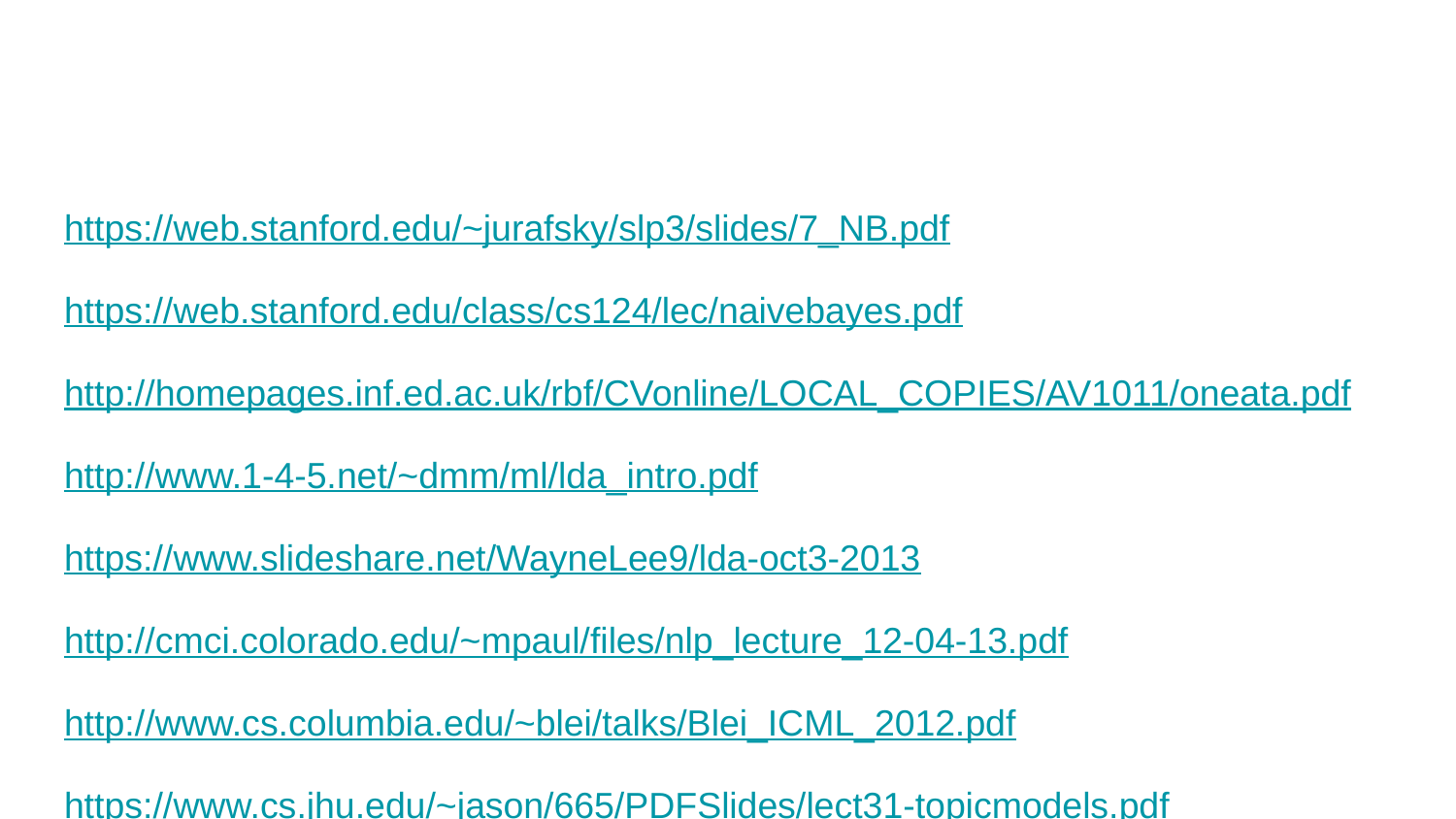

#
https://web.stanford.edu/~jurafsky/slp3/slides/7_NB.pdf
https://web.stanford.edu/class/cs124/lec/naivebayes.pdf
http://homepages.inf.ed.ac.uk/rbf/CVonline/LOCAL_COPIES/AV1011/oneata.pdf
http://www.1-4-5.net/~dmm/ml/lda_intro.pdf
https://www.slideshare.net/WayneLee9/lda-oct3-2013
http://cmci.colorado.edu/~mpaul/files/nlp_lecture_12-04-13.pdf
http://www.cs.columbia.edu/~blei/talks/Blei_ICML_2012.pdf
https://www.cs.jhu.edu/~jason/665/PDFSlides/lect31-topicmodels.pdf